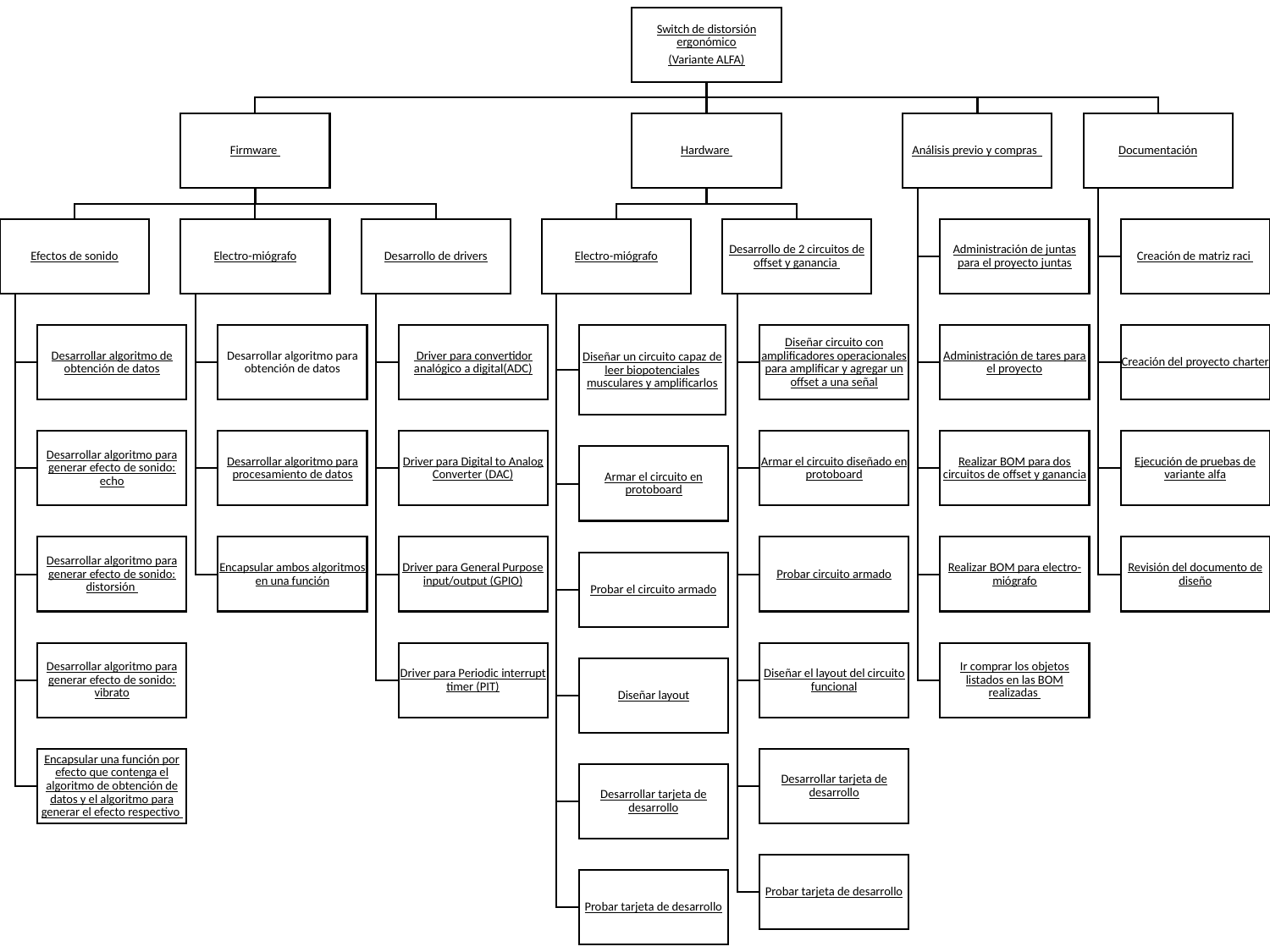

Switch de distorsión ergonómico
(Variante ALFA)
Firmware
Efectos de sonido
Desarrollar algoritmo de obtención de datos
Desarrollar algoritmo para generar efecto de sonido: echo
Desarrollar algoritmo para generar efecto de sonido: distorsión
Desarrollar algoritmo para generar efecto de sonido: vibrato
Encapsular una función por efecto que contenga el algoritmo de obtención de datos y el algoritmo para generar el efecto respectivo
Electro-miógrafo
Desarrollar algoritmo para obtención de datos
Desarrollar algoritmo para procesamiento de datos
Encapsular ambos algoritmos en una función
Desarrollo de drivers
 Driver para convertidor analógico a digital(ADC)
Driver para Digital to Analog Converter (DAC)
Driver para General Purpose input/output (GPIO)
Driver para Periodic interrupt timer (PIT)
Hardware
Electro-miógrafo
Diseñar un circuito capaz de leer biopotenciales musculares y amplificarlos
Armar el circuito en protoboard
Probar el circuito armado
Diseñar layout
Desarrollar tarjeta de desarrollo
Probar tarjeta de desarrollo
Desarrollo de 2 circuitos de offset y ganancia
Diseñar circuito con amplificadores operacionales para amplificar y agregar un offset a una señal
Armar el circuito diseñado en protoboard
Probar circuito armado
Diseñar el layout del circuito funcional
Desarrollar tarjeta de desarrollo
Probar tarjeta de desarrollo
Análisis previo y compras
Administración de juntas para el proyecto juntas
Administración de tares para el proyecto
Realizar BOM para dos circuitos de offset y ganancia
Realizar BOM para electro-miógrafo
Ir comprar los objetos listados en las BOM realizadas
Documentación
Creación de matriz raci
Creación del proyecto charter
Ejecución de pruebas de variante alfa
Revisión del documento de diseño